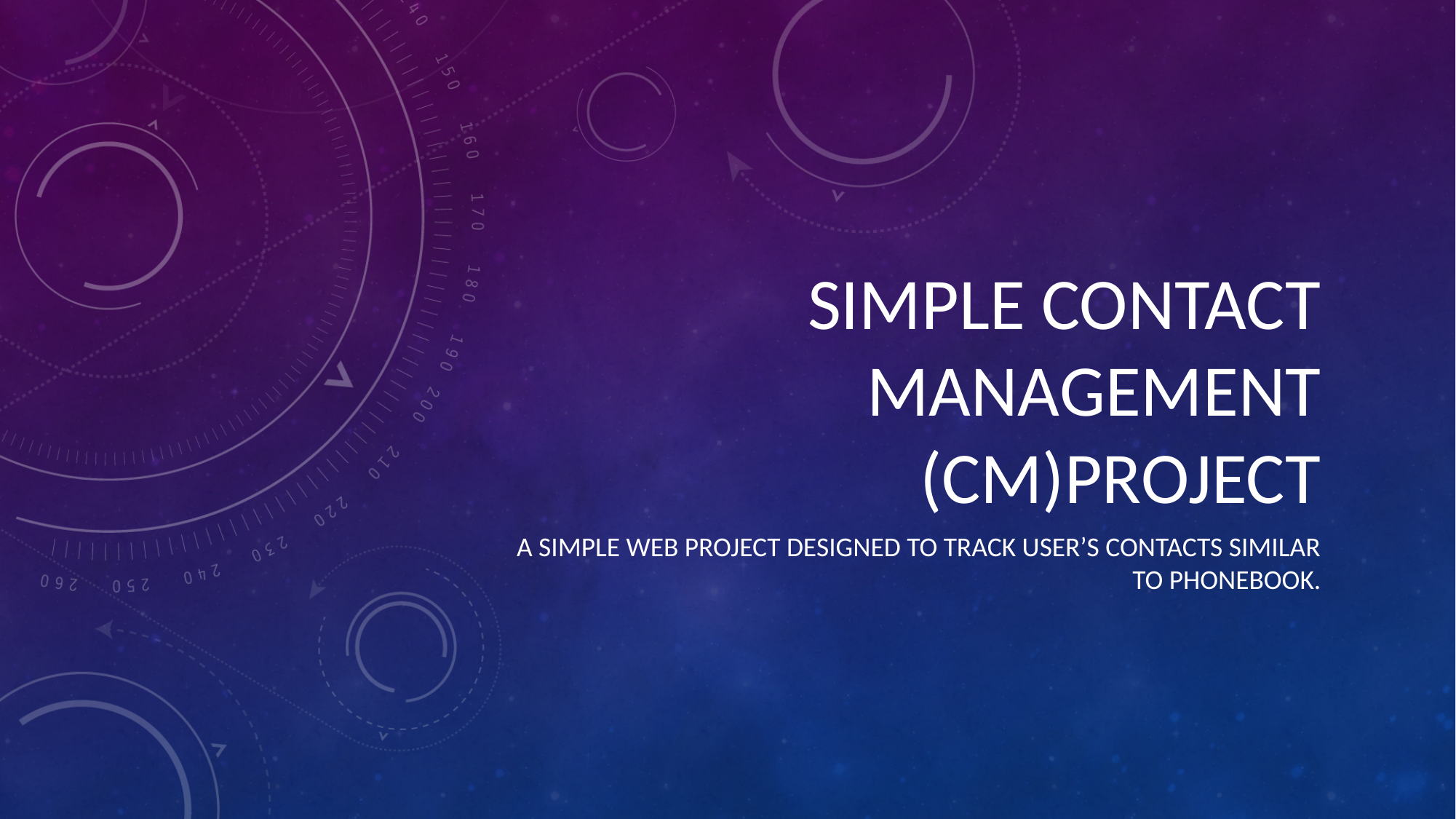

# SIMPLE CONTACT MANAGEMENT (CM)PROJECT
A SIMPLE WEB PROJECT DESIGNED TO TRACK USER’S CONTACTS SIMILAR TO PHONEBOOK.